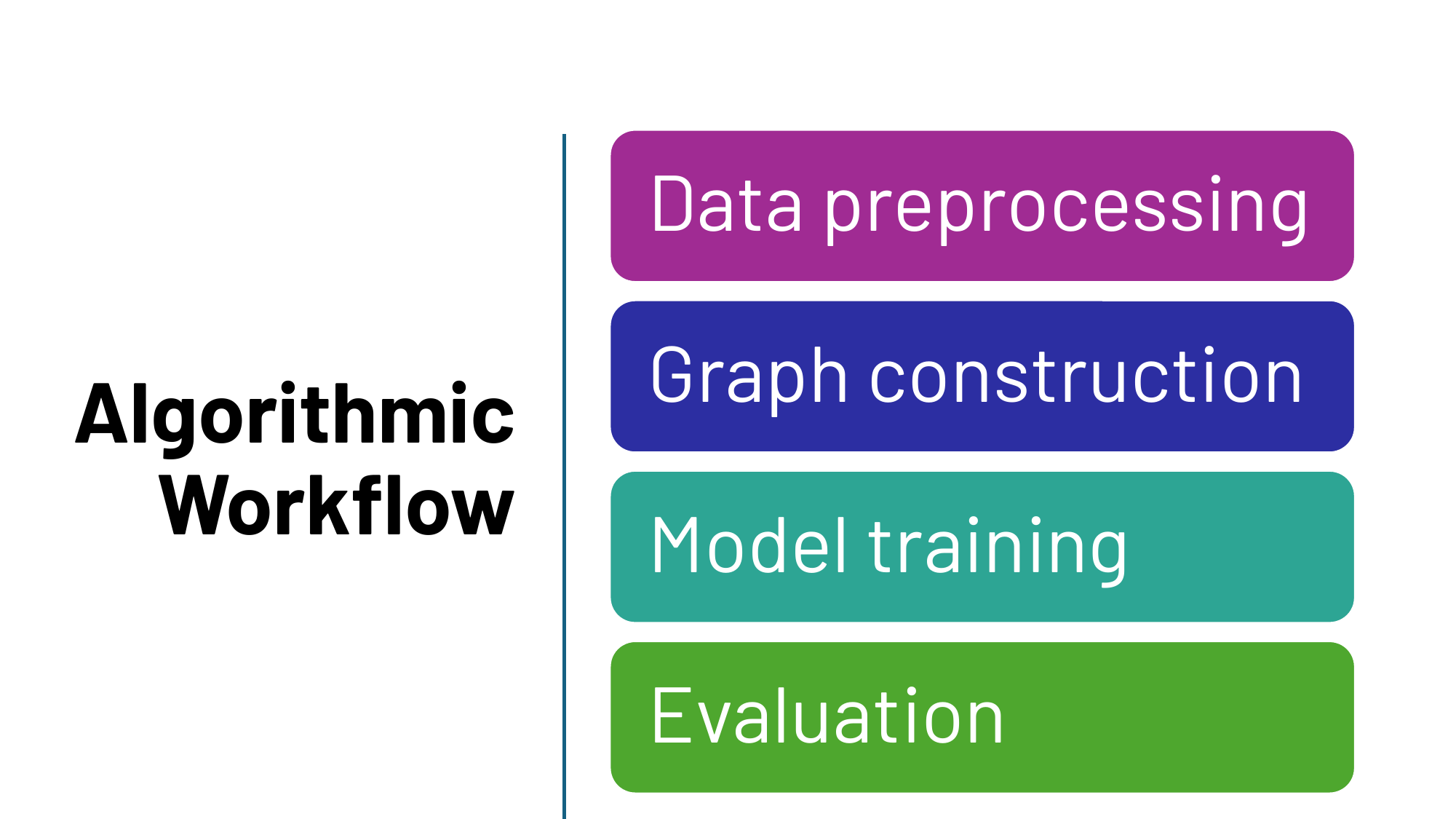

# Algorithmic Workflow
Data preprocessing
Graph construction
Model training
Evaluation